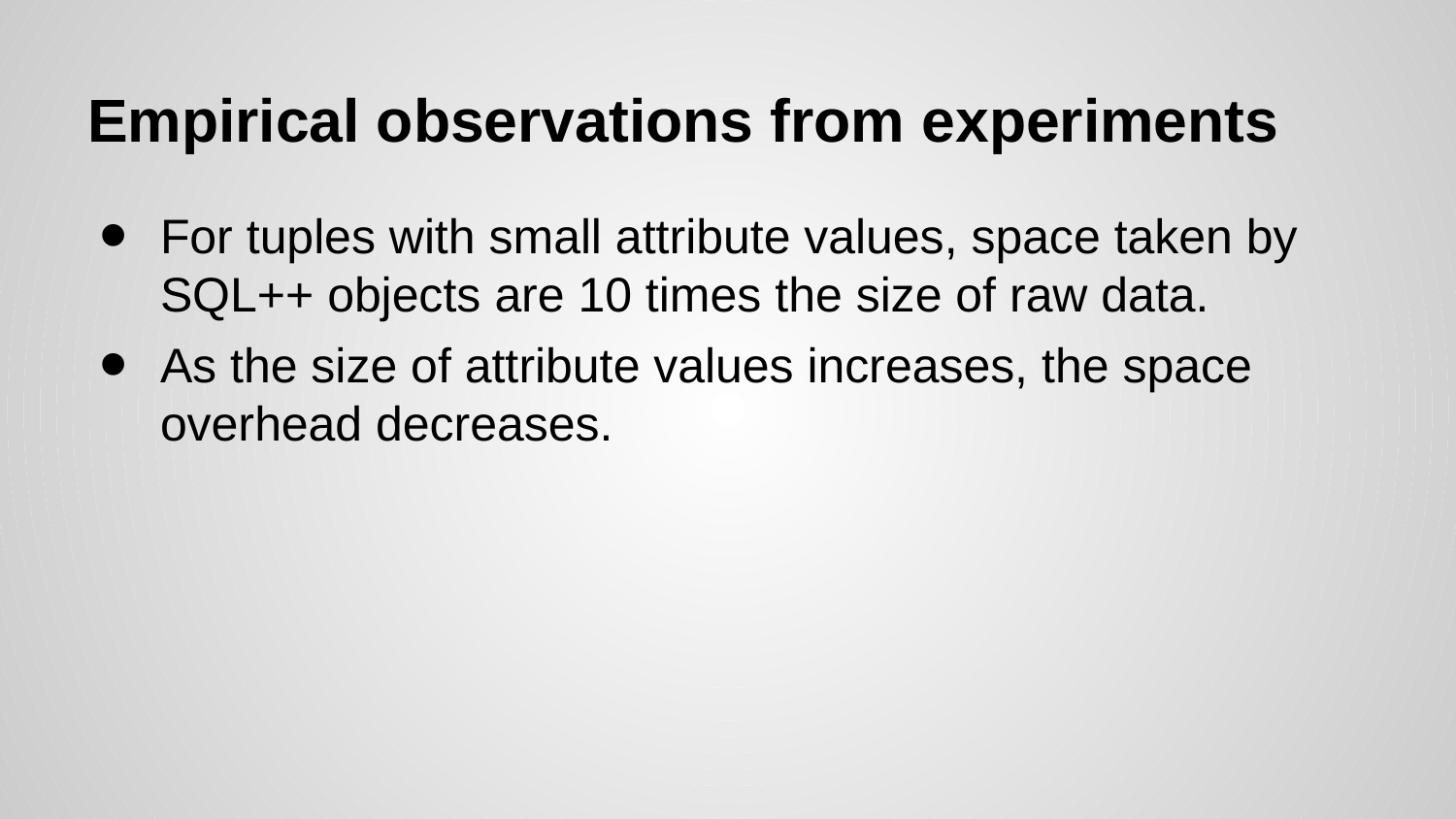

# Empirical observations from experiments
For tuples with small attribute values, space taken by SQL++ objects are 10 times the size of raw data.
As the size of attribute values increases, the space overhead decreases.